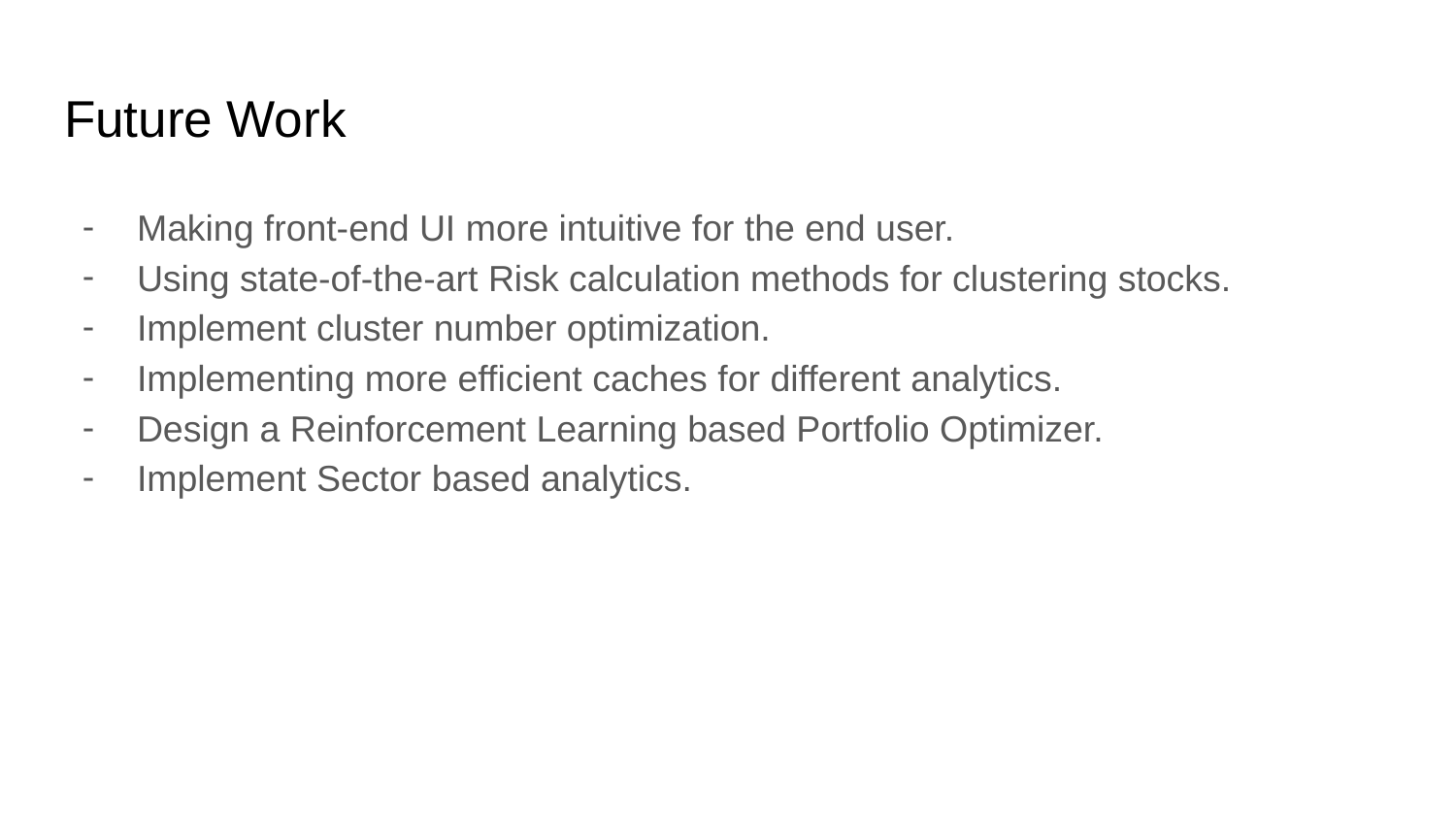

# Future Work
Making front-end UI more intuitive for the end user.
Using state-of-the-art Risk calculation methods for clustering stocks.
Implement cluster number optimization.
Implementing more efficient caches for different analytics.
Design a Reinforcement Learning based Portfolio Optimizer.
Implement Sector based analytics.